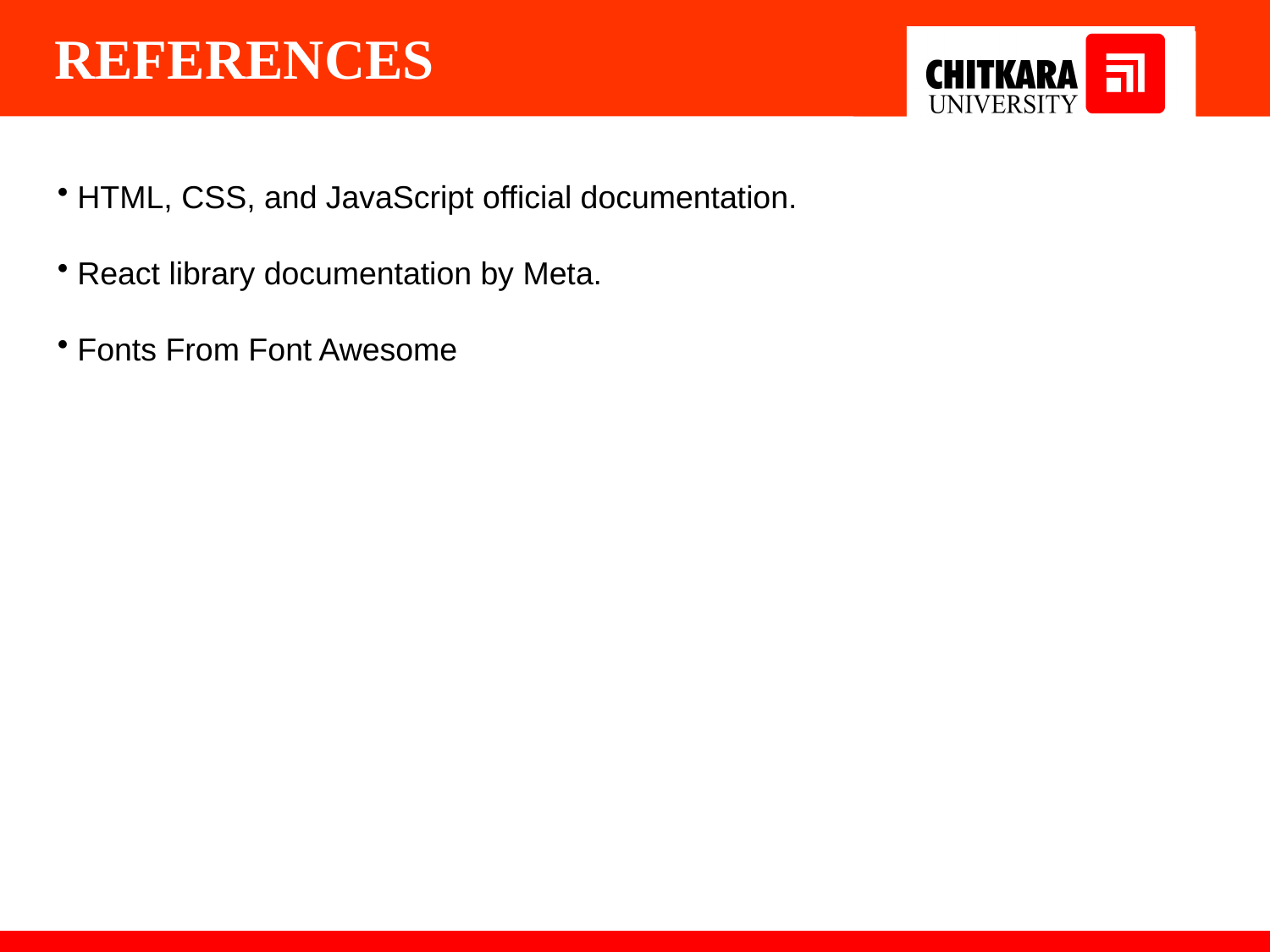

REFERENCES
 HTML, CSS, and JavaScript official documentation.

 React library documentation by Meta.

 Fonts From Font Awesome